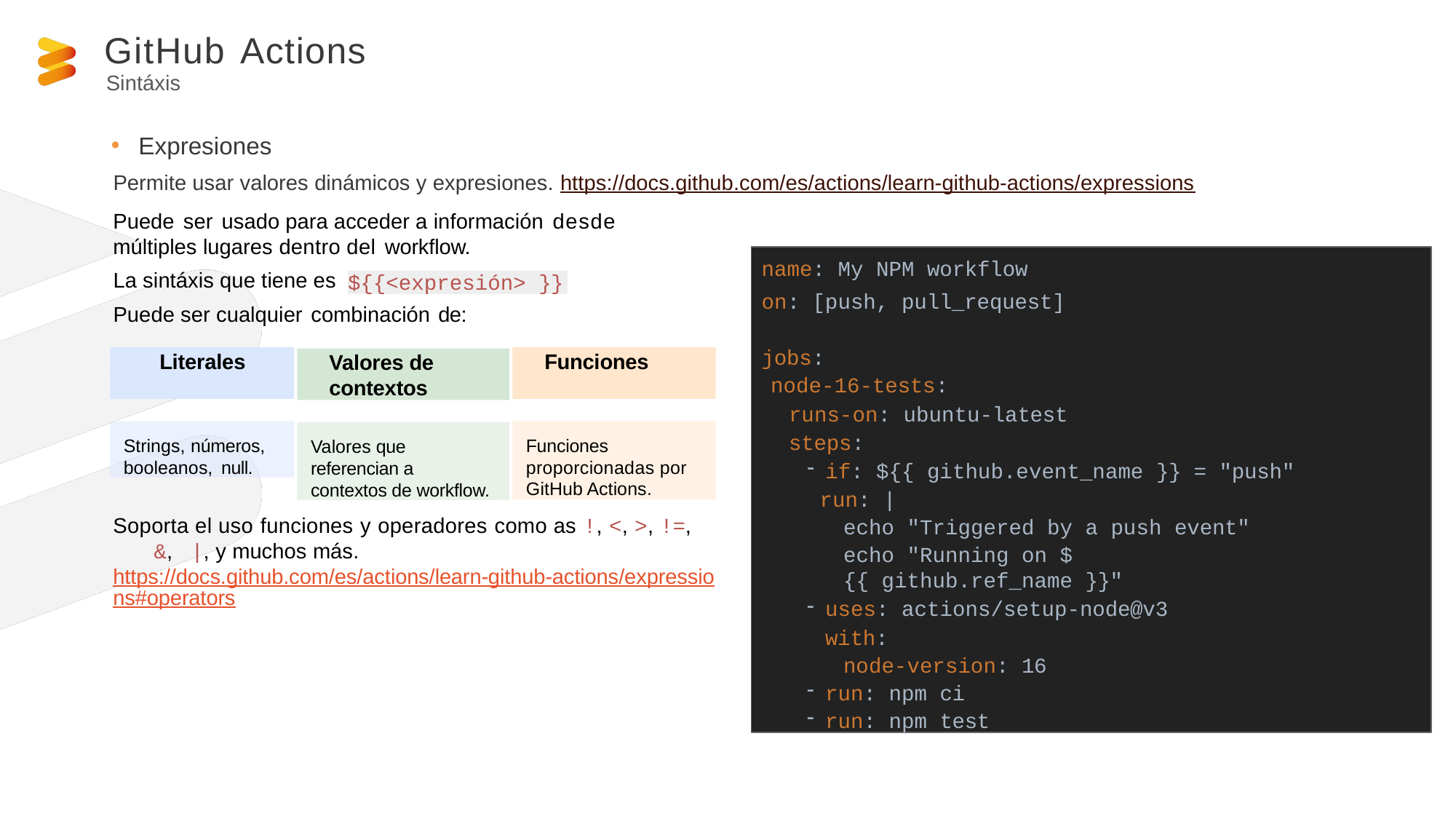

GitHub  Actions
# Sintáxis
Expresiones
Permite usar valores dinámicos y expresiones. https://docs.github.com/es/actions/learn-github-actions/expressions
Puede ser usado para acceder a información desde múltiples lugares dentro del workflow.
name: My NPM workflow
on: [push, pull_request]

jobs:
node-16-tests:
runs-on: ubuntu-latest
steps:
if: ${{ github.event_name }} = "push"
 run: |
echo "Triggered by a push event"
echo "Running on ${{ github.ref_name }}"
uses: actions/setup-node@v3 with:
node-version: 16
run: npm ci
run: npm test
La sintáxis que tiene es
${{<expresión> }}
Puede ser cualquier combinación de:
Literales

Funciones

Valores de contextos
Strings, números, booleanos, null.
Funciones proporcionadas por GitHub Actions.
Valores que referencian a  contextos de workflow.
Soporta el uso funciones y operadores como as !, <, >, !=, 	&,  |, y muchos más.
https://docs.github.com/es/actions/learn-github-actions/expressions#operators